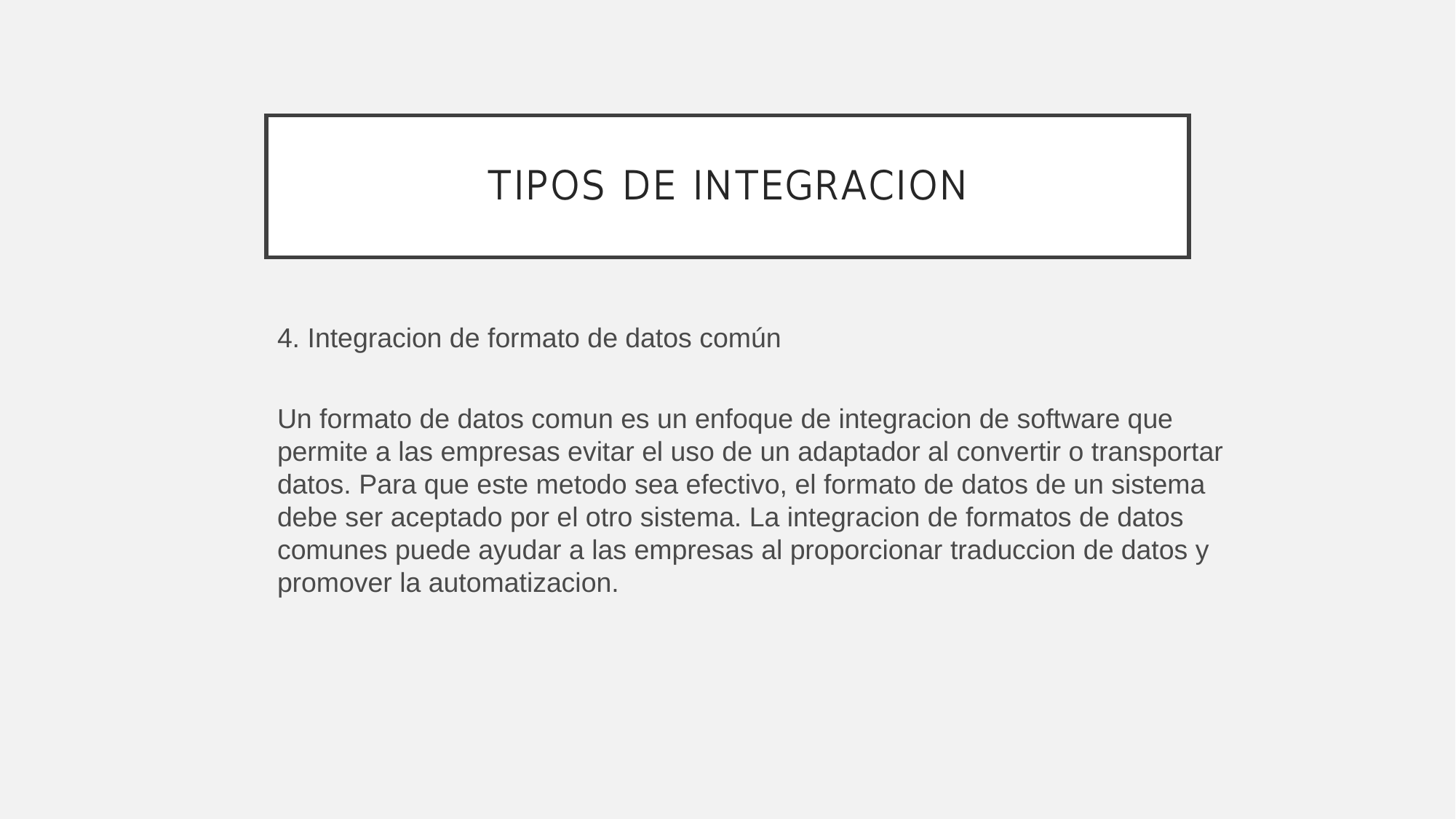

# Tipos de integracion
4. Integracion de formato de datos común
Un formato de datos comun es un enfoque de integracion de software que permite a las empresas evitar el uso de un adaptador al convertir o transportar datos. Para que este metodo sea efectivo, el formato de datos de un sistema debe ser aceptado por el otro sistema. La integracion de formatos de datos comunes puede ayudar a las empresas al proporcionar traduccion de datos y promover la automatizacion.